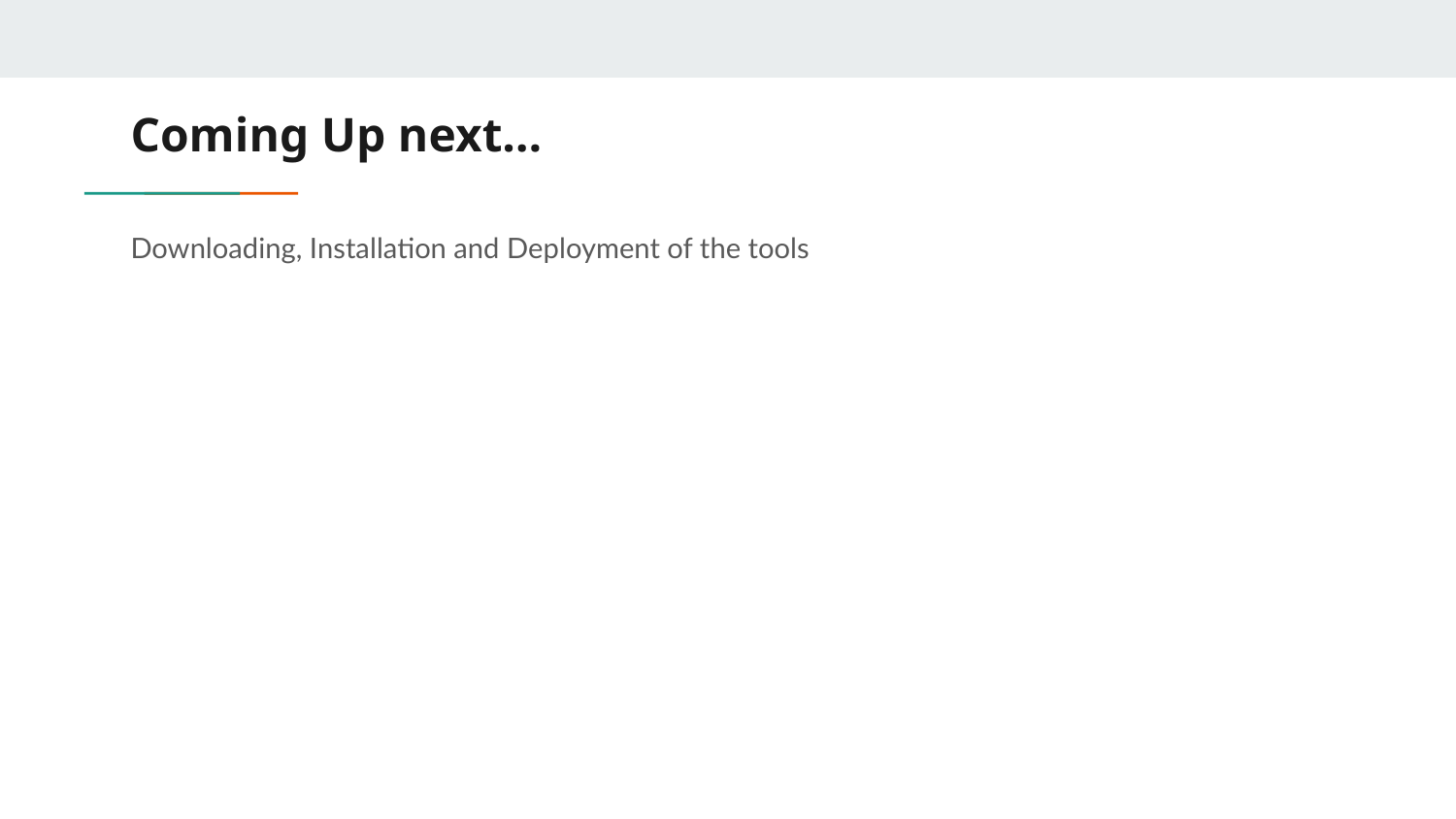

# Coming Up next…
Downloading, Installation and Deployment of the tools